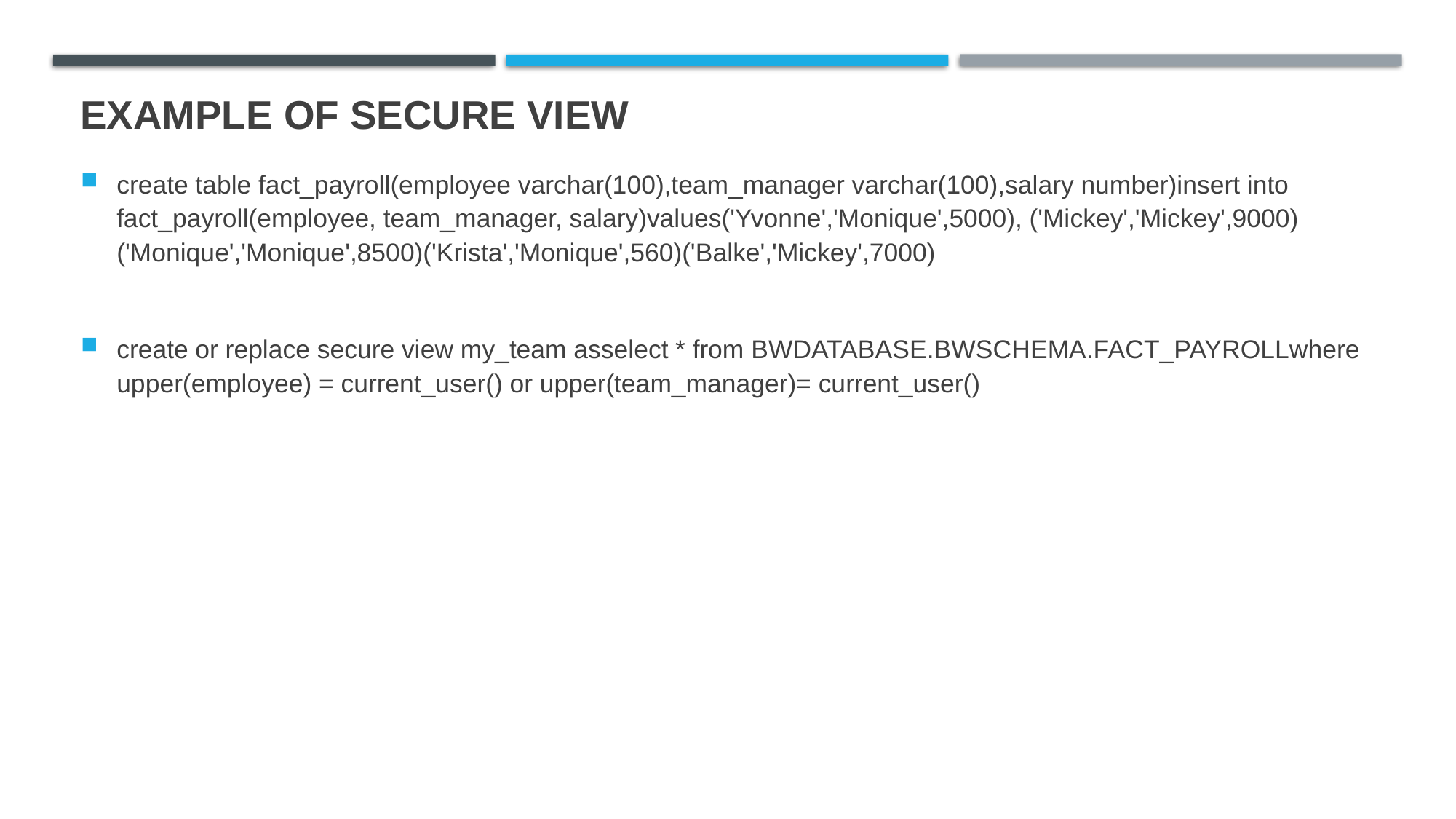

# Example of secure view
create table fact_payroll(employee varchar(100),team_manager varchar(100),salary number)insert into fact_payroll(employee, team_manager, salary)values('Yvonne','Monique',5000), ('Mickey','Mickey',9000)('Monique','Monique',8500)('Krista','Monique',560)('Balke','Mickey',7000)

create or replace secure view my_team asselect * from BWDATABASE.BWSCHEMA.FACT_PAYROLLwhere upper(employee) = current_user() or upper(team_manager)= current_user()